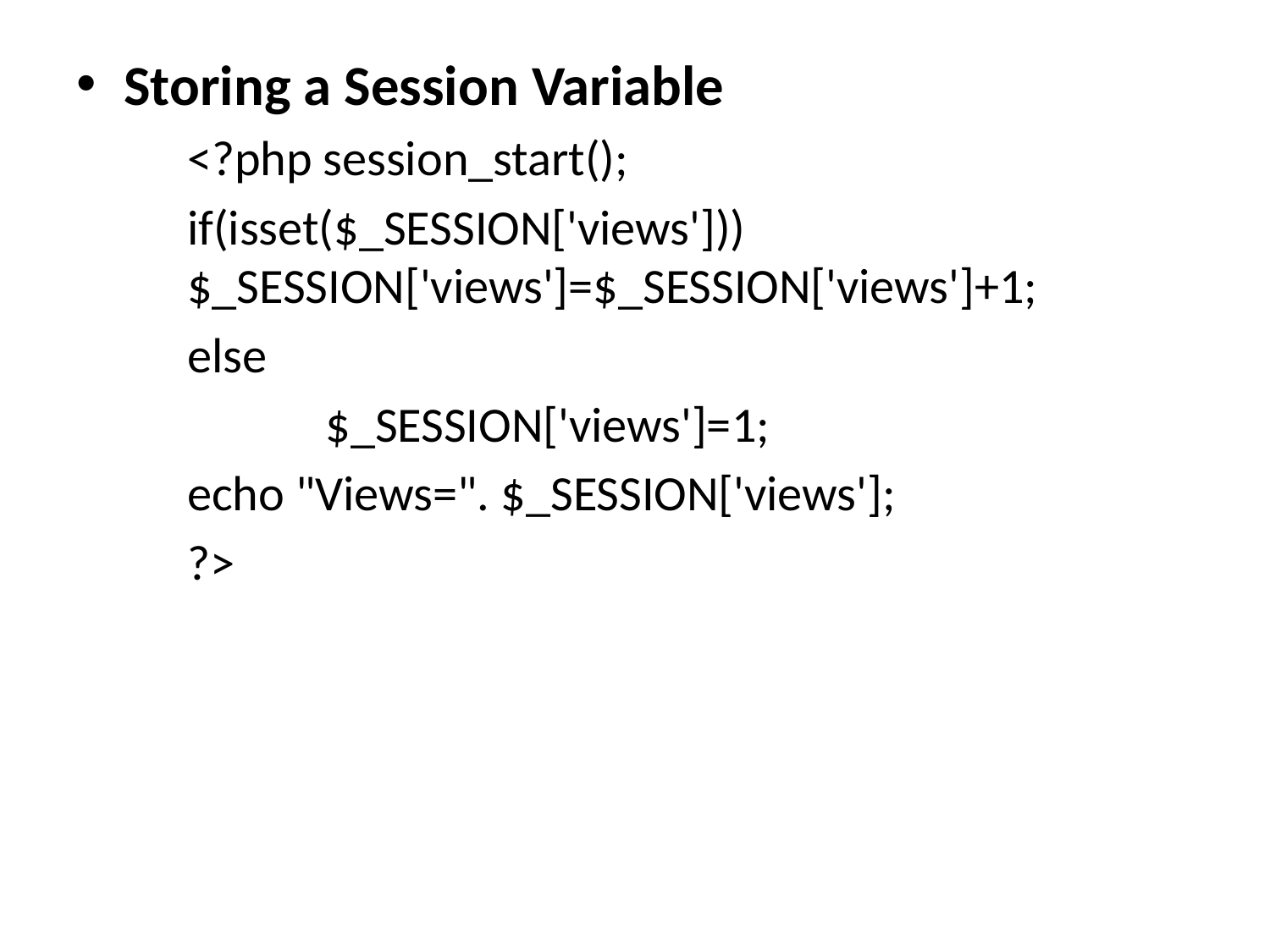

Storing a Session Variable
<?php session_start();
if(isset($_SESSION['views']))            	$_SESSION['views']=$_SESSION['views']+1;
else
	 $_SESSION['views']=1;
echo "Views=". $_SESSION['views'];
?>